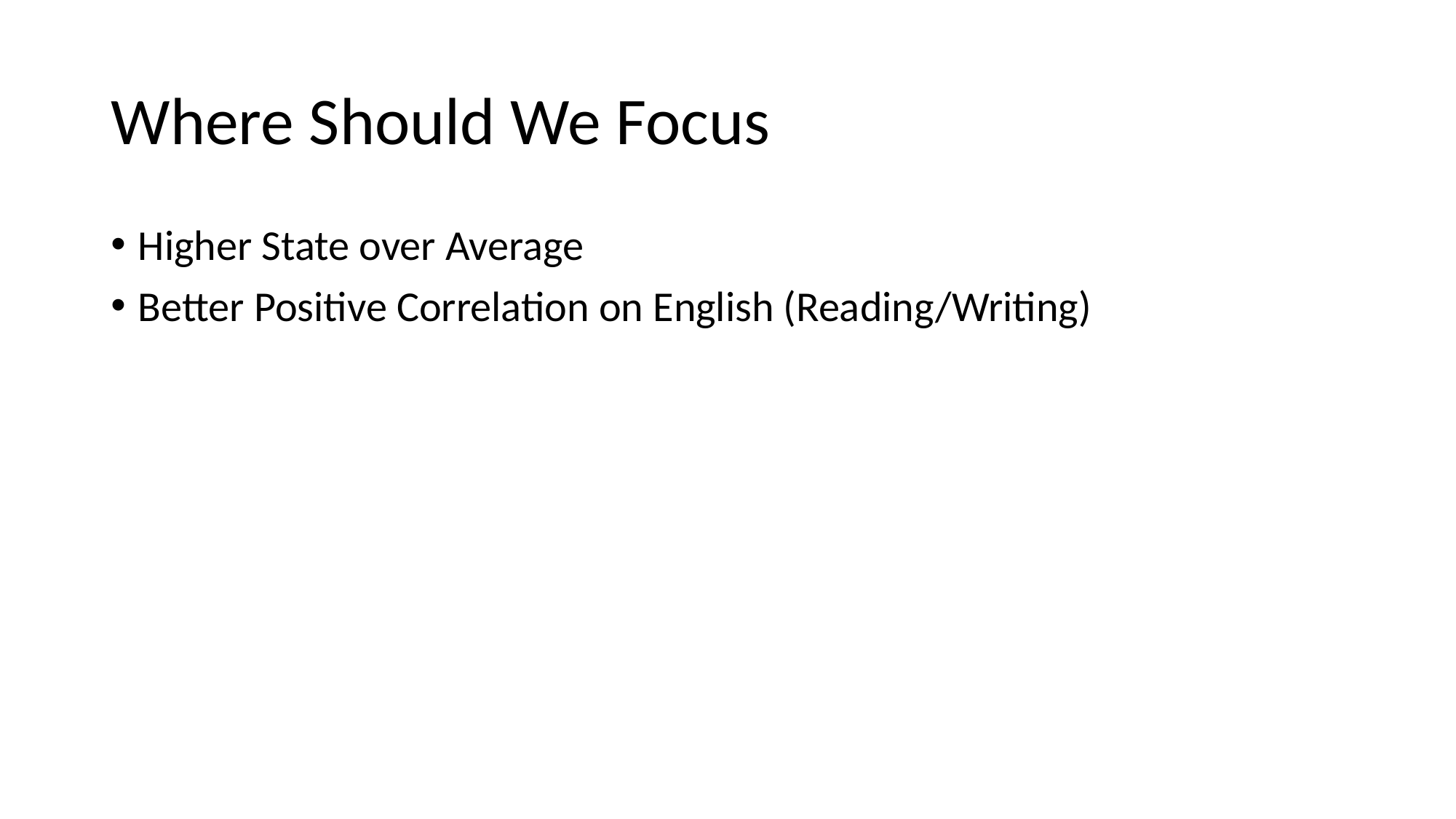

# Where Should We Focus
Higher State over Average
Better Positive Correlation on English (Reading/Writing)